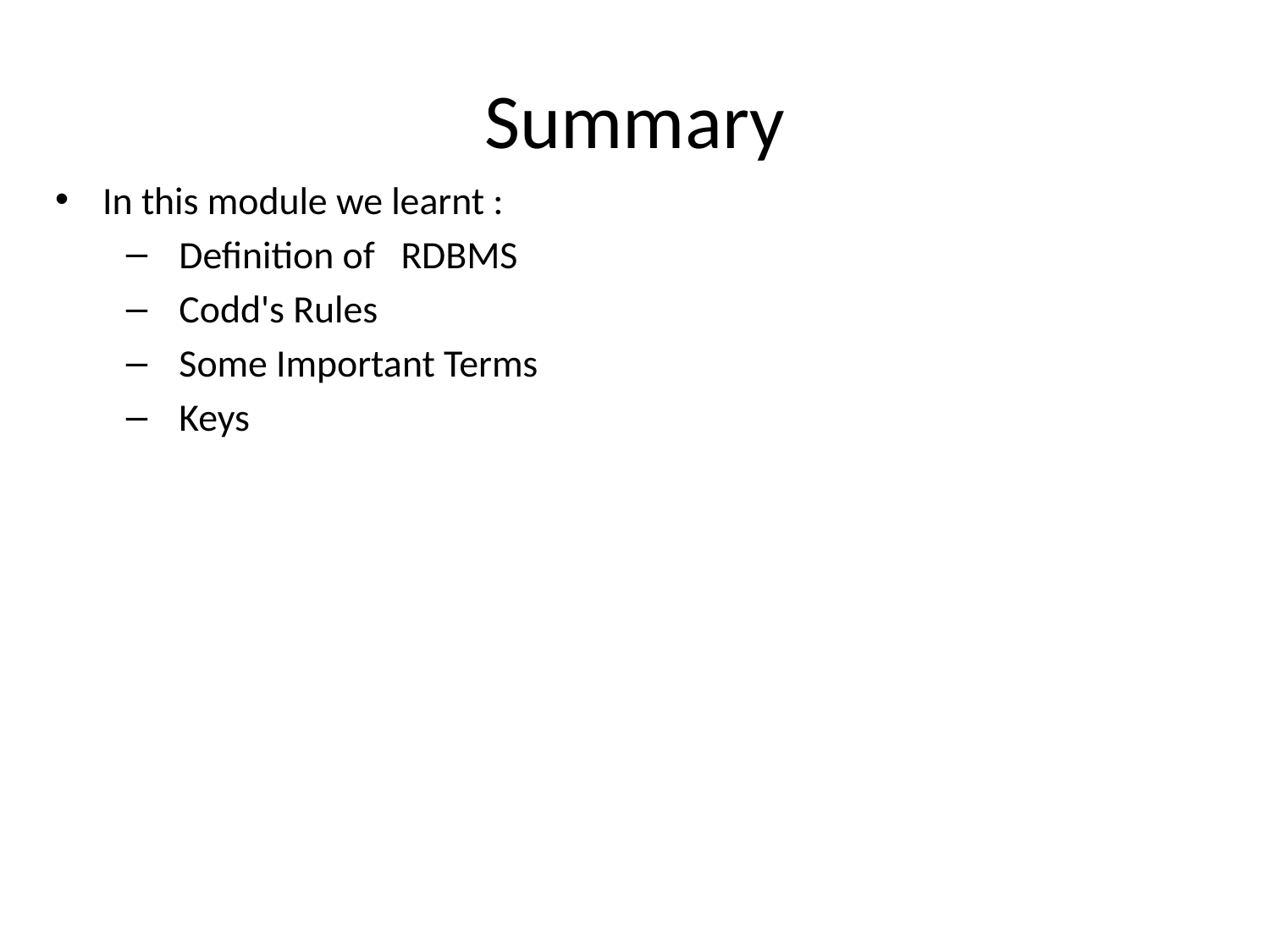

Summary
In this module we learnt :
Definition of   RDBMS
Codd's Rules
Some Important Terms
Keys